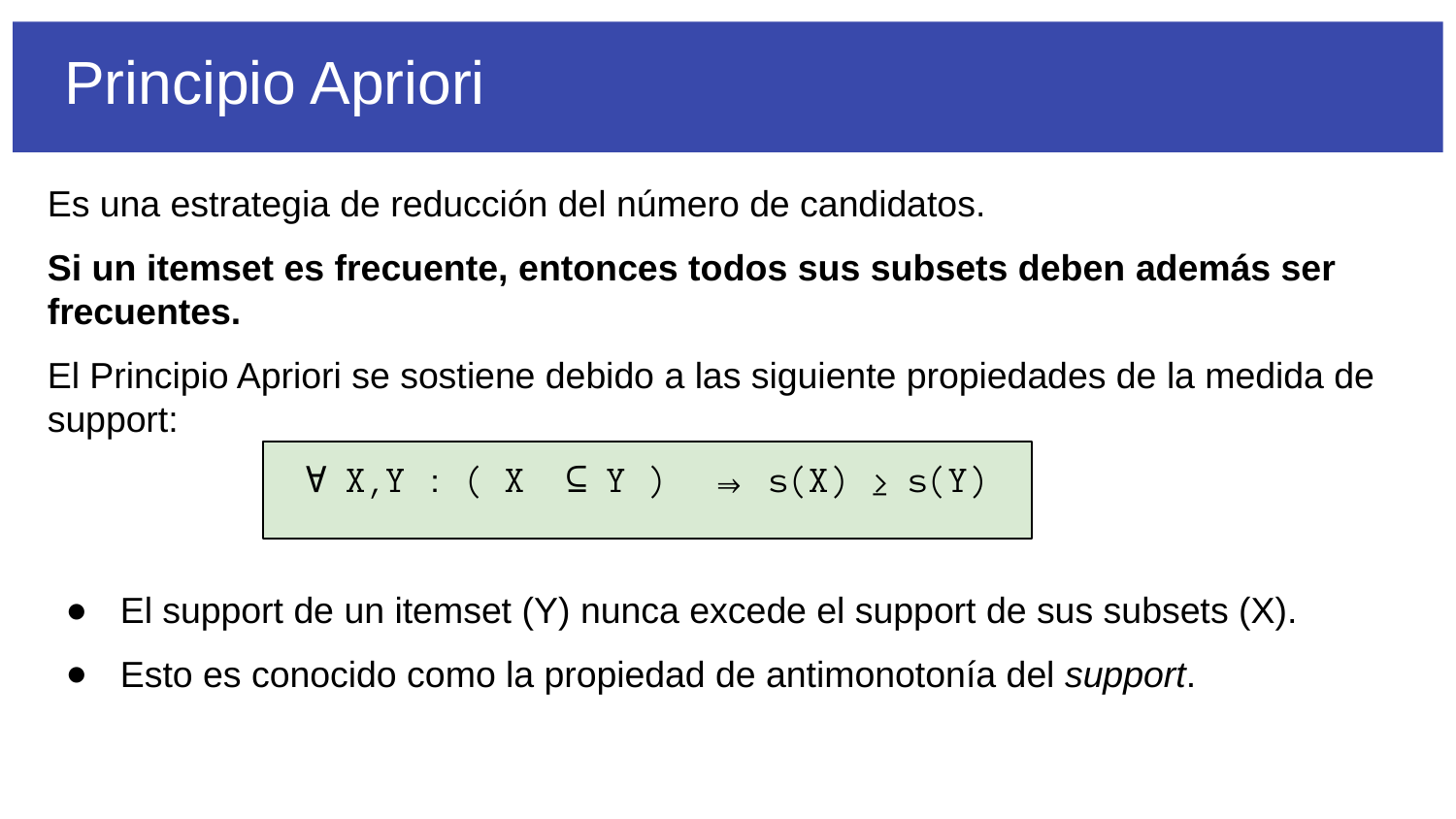

# Principio Apriori
Es una estrategia de reducción del número de candidatos.
Si un itemset es frecuente, entonces todos sus subsets deben además ser frecuentes.
El Principio Apriori se sostiene debido a las siguiente propiedades de la medida de support:

El support de un itemset (Y) nunca excede el support de sus subsets (X).
Esto es conocido como la propiedad de anti­monotonía del support.

∀ X,Y : ( X  ⊆ Y )  ⇒ s(X) ≥ s(Y)